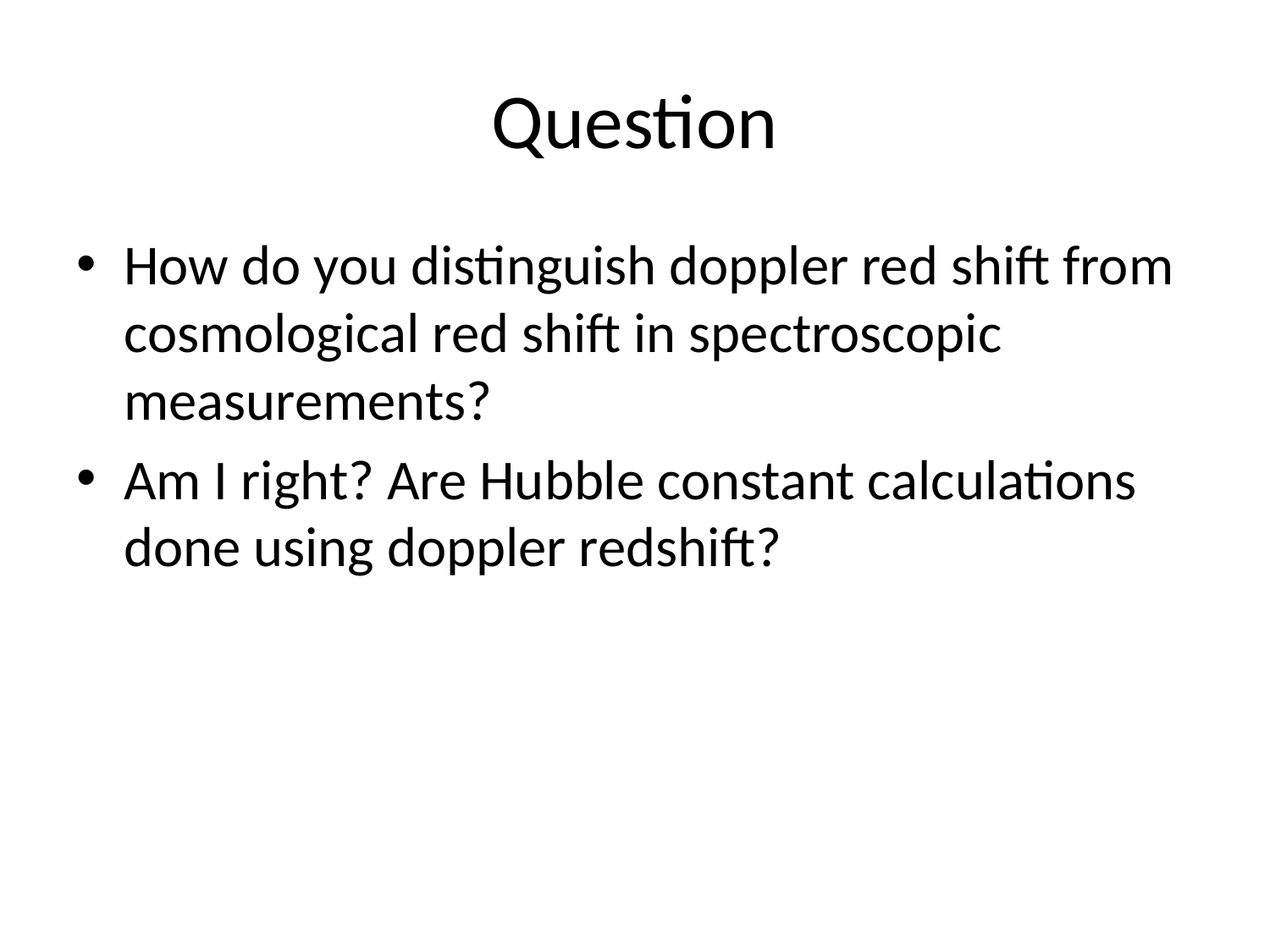

# Question
How do you distinguish doppler red shift from cosmological red shift in spectroscopic measurements?
Am I right? Are Hubble constant calculations done using doppler redshift?